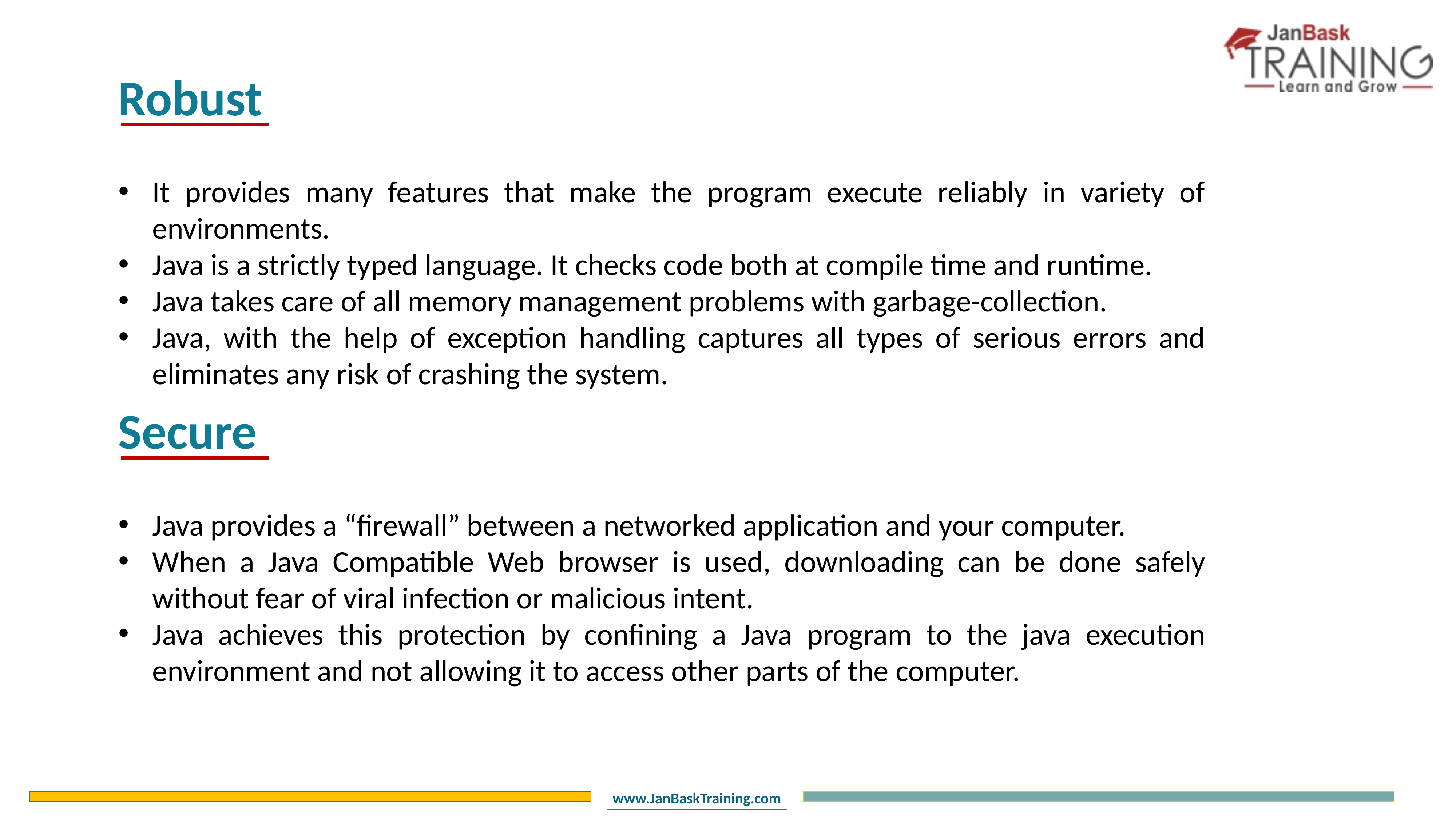

Robust
It provides many features that make the program execute reliably in variety of environments.
Java is a strictly typed language. It checks code both at compile time and runtime.
Java takes care of all memory management problems with garbage-collection.
Java, with the help of exception handling captures all types of serious errors and eliminates any risk of crashing the system.
Secure
Java provides a “firewall” between a networked application and your computer.
When a Java Compatible Web browser is used, downloading can be done safely without fear of viral infection or malicious intent.
Java achieves this protection by confining a Java program to the java execution environment and not allowing it to access other parts of the computer.